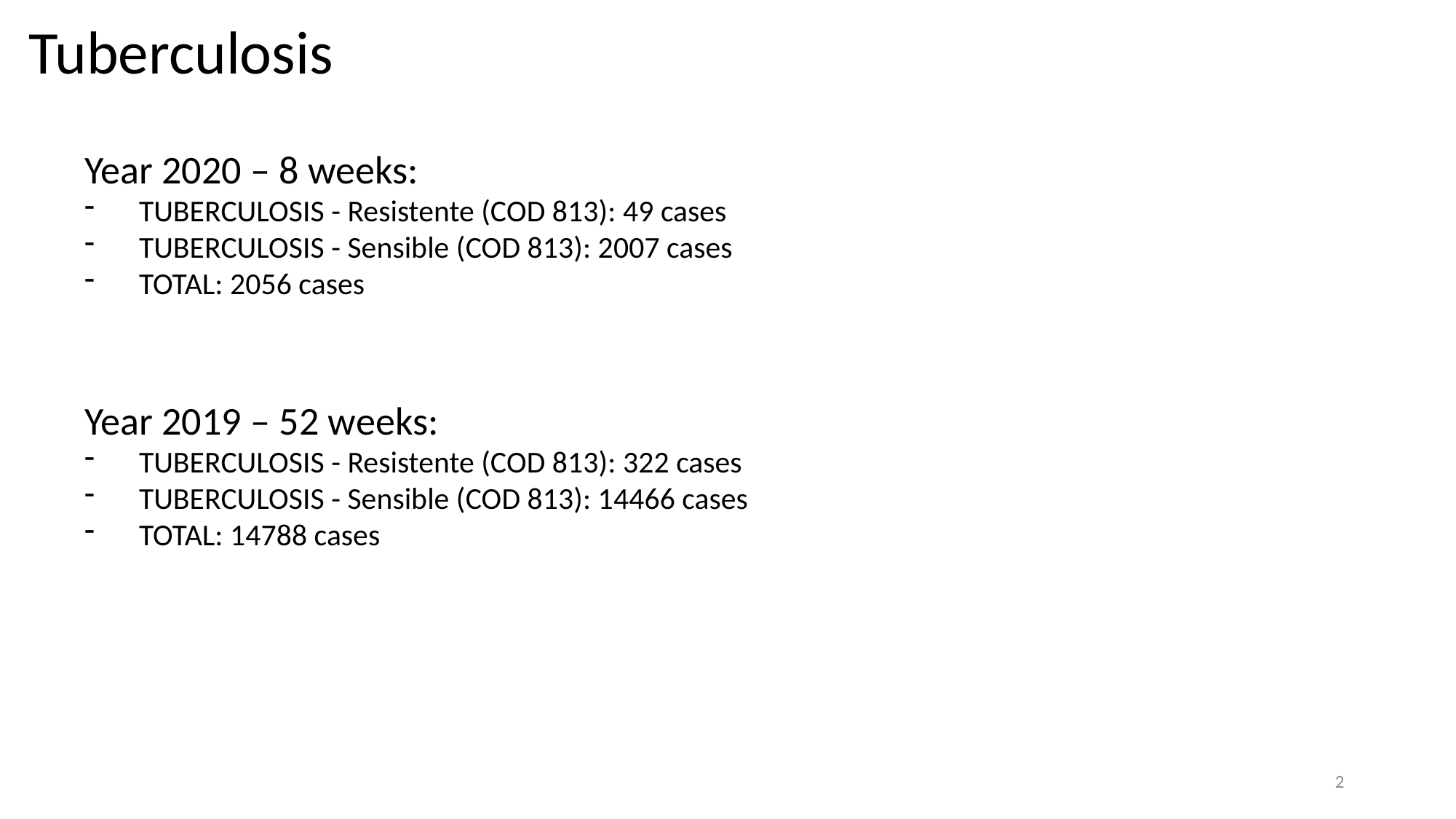

Tuberculosis
Year 2020 – 8 weeks:
TUBERCULOSIS - Resistente (COD 813): 49 cases
TUBERCULOSIS - Sensible (COD 813): 2007 cases
TOTAL: 2056 cases

Year 2019 – 52 weeks:
TUBERCULOSIS - Resistente (COD 813): 322 cases
TUBERCULOSIS - Sensible (COD 813): 14466 cases
TOTAL: 14788 cases

2